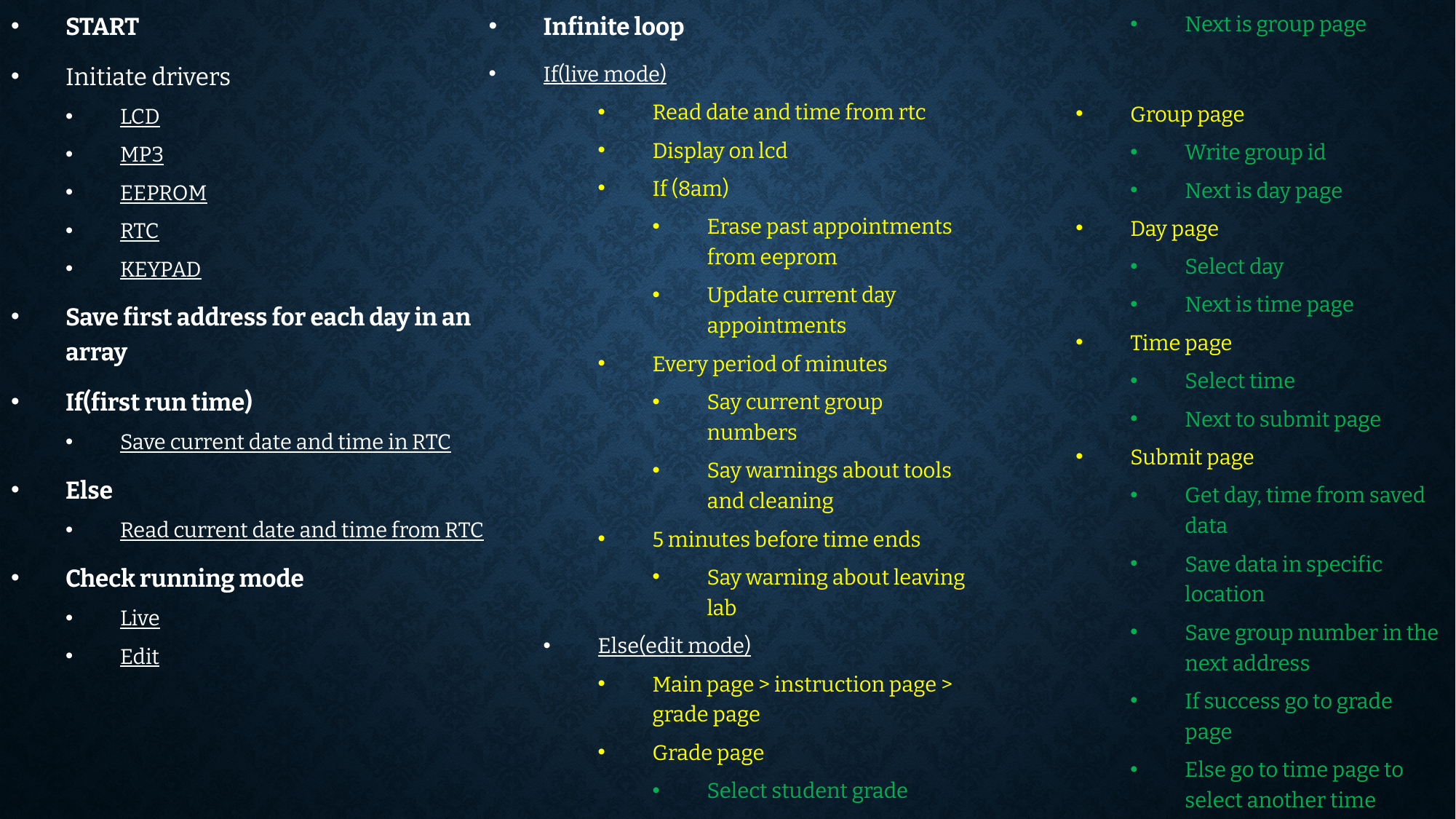

START
Initiate drivers
LCD
MP3
EEPROM
RTC
KEYPAD
Save first address for each day in an array
If(first run time)
Save current date and time in RTC
Else
Read current date and time from RTC
Check running mode
Live
Edit

Infinite loop
If(live mode)
Read date and time from rtc
Display on lcd
If (8am)
Erase past appointments from eeprom
Update current day appointments
Every period of minutes
Say current group numbers
Say warnings about tools and cleaning
5 minutes before time ends
Say warning about leaving lab
Else(edit mode)
Main page > instruction page > grade page
Grade page
Select student grade
Next is group page

Group page
Write group id
Next is day page
Day page
Select day
Next is time page
Time page
Select time
Next to submit page
Submit page
Get day, time from saved data
Save data in specific location
Save group number in the next address
If success go to grade page
Else go to time page to select another time